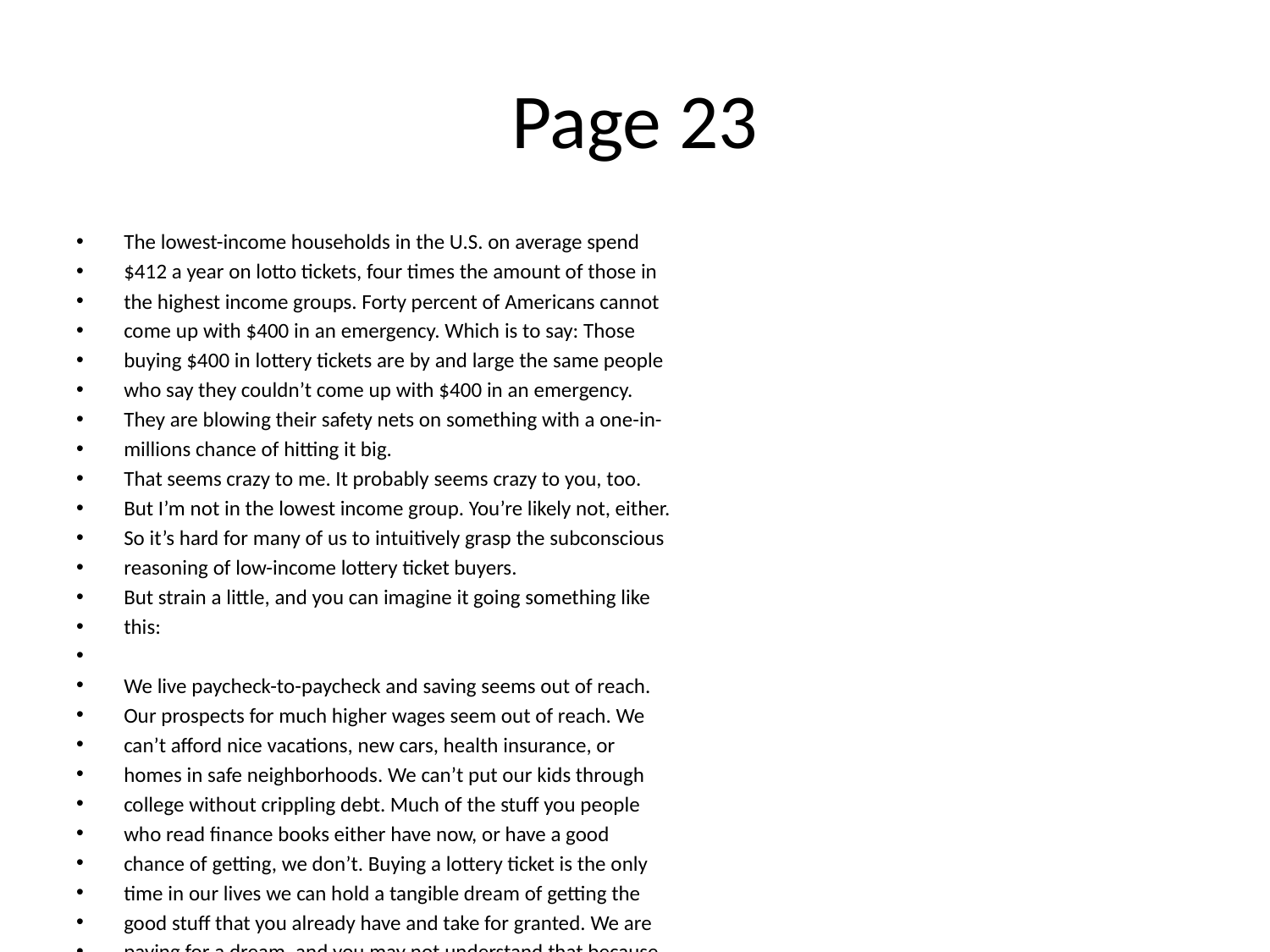

# Page 23
The lowest-income households in the U.S. on average spend
$412 a year on lotto tickets, four times the amount of those in
the highest income groups. Forty percent of Americans cannot
come up with $400 in an emergency. Which is to say: Those
buying $400 in lottery tickets are by and large the same people
who say they couldn’t come up with $400 in an emergency.
They are blowing their safety nets on something with a one-in-
millions chance of hitting it big.
That seems crazy to me. It probably seems crazy to you, too.
But I’m not in the lowest income group. You’re likely not, either.
So it’s hard for many of us to intuitively grasp the subconscious
reasoning of low-income lottery ticket buyers.
But strain a little, and you can imagine it going something like
this:

We live paycheck-to-paycheck and saving seems out of reach.
Our prospects for much higher wages seem out of reach. We
can’t aﬀord nice vacations, new cars, health insurance, or
homes in safe neighborhoods. We can’t put our kids through
college without crippling debt. Much of the stuﬀ you people
who read ﬁnance books either have now, or have a good
chance of getting, we don’t. Buying a lottery ticket is the only
time in our lives we can hold a tangible dream of getting the
good stuﬀ that you already have and take for granted. We are
paying for a dream, and you may not understand that because
you are already living a dream. That’s why we buy more tickets
than you do.

You don’t have to agree with this reasoning. Buying lotto
tickets when you’re broke is still a bad idea. But I can kind of
understand why lotto ticket sales persist.